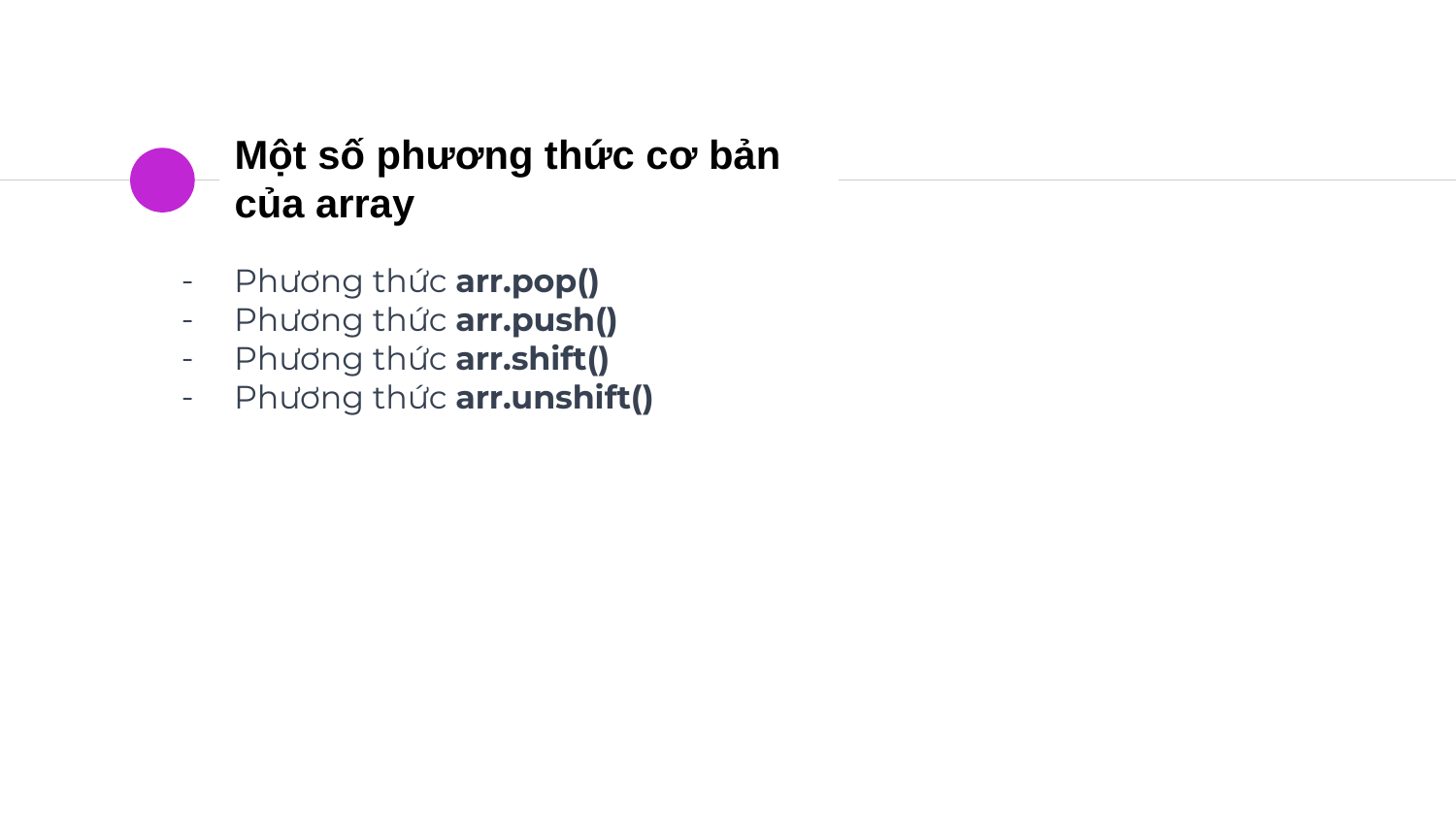

# Một số phương thức cơ bản của array
Phương thức arr.pop()
Phương thức arr.push()
Phương thức arr.shift()
Phương thức arr.unshift()